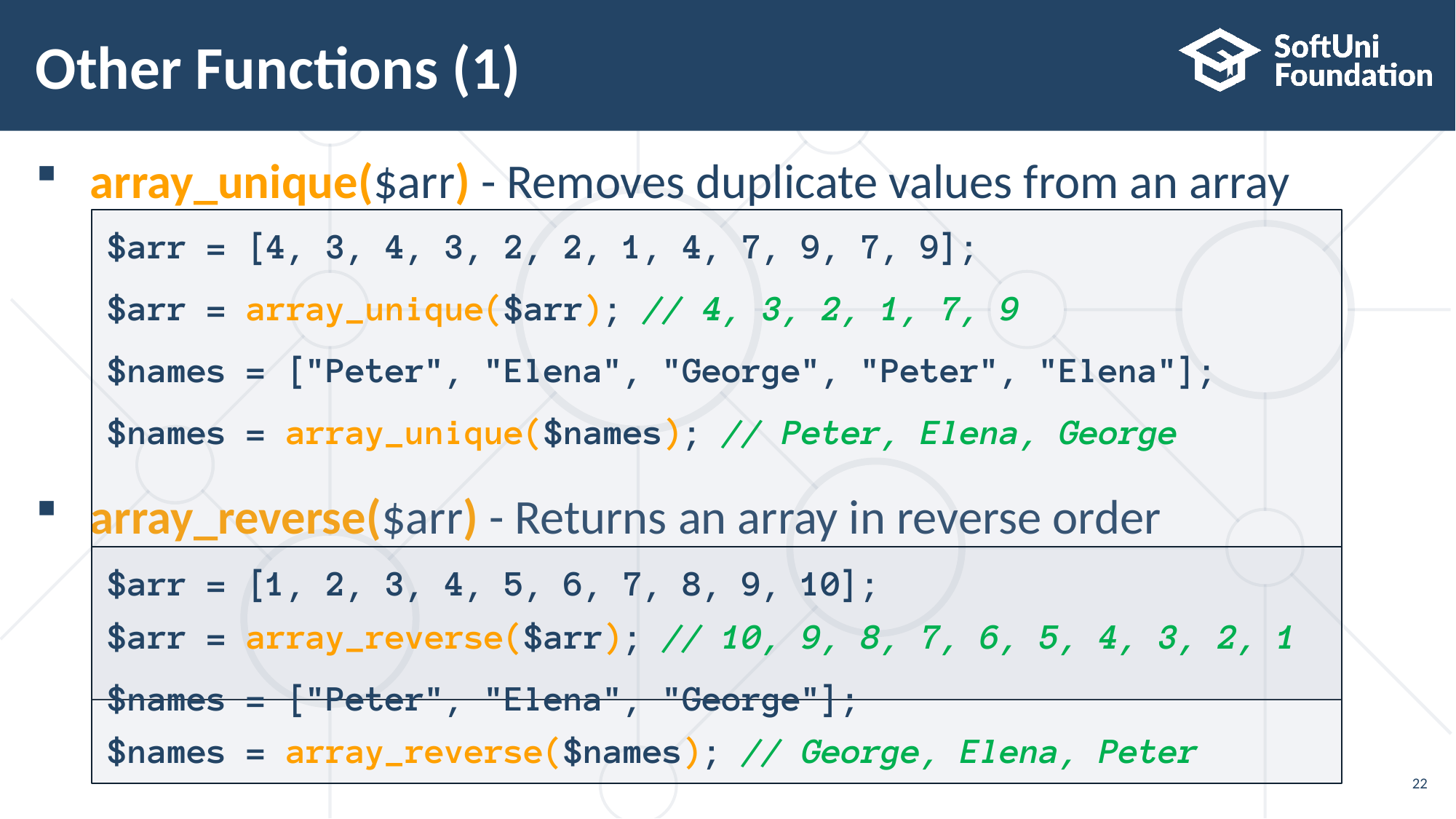

# Other Functions (1)
array_unique($arr) - Removes duplicate values from an array

array_reverse($arr) - Returns an array in reverse order
$arr = [4, 3, 4, 3, 2, 2, 1, 4, 7, 9, 7, 9];
$arr = array_unique($arr); // 4, 3, 2, 1, 7, 9
$names = ["Peter", "Elena", "George", "Peter", "Elena"];
$names = array_unique($names); // Peter, Elena, George
$arr = [1, 2, 3, 4, 5, 6, 7, 8, 9, 10];
$arr = array_reverse($arr); // 10, 9, 8, 7, 6, 5, 4, 3, 2, 1
$names = ["Peter", "Elena", "George"];
$names = array_reverse($names); // George, Elena, Peter
22